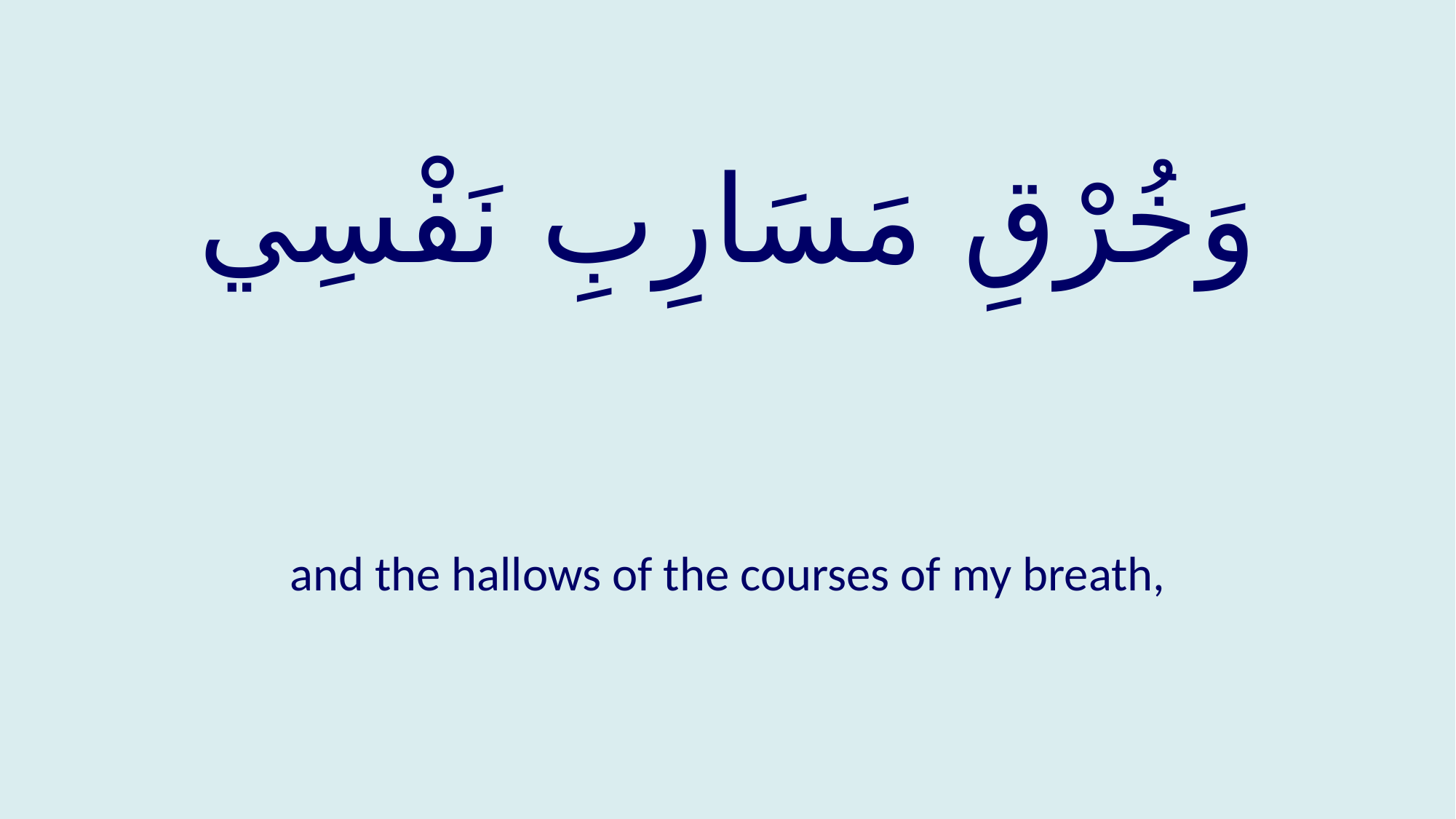

# وَخُرْقِ مَسَارِبِ نَفْسِي
and the hallows of the courses of my breath,